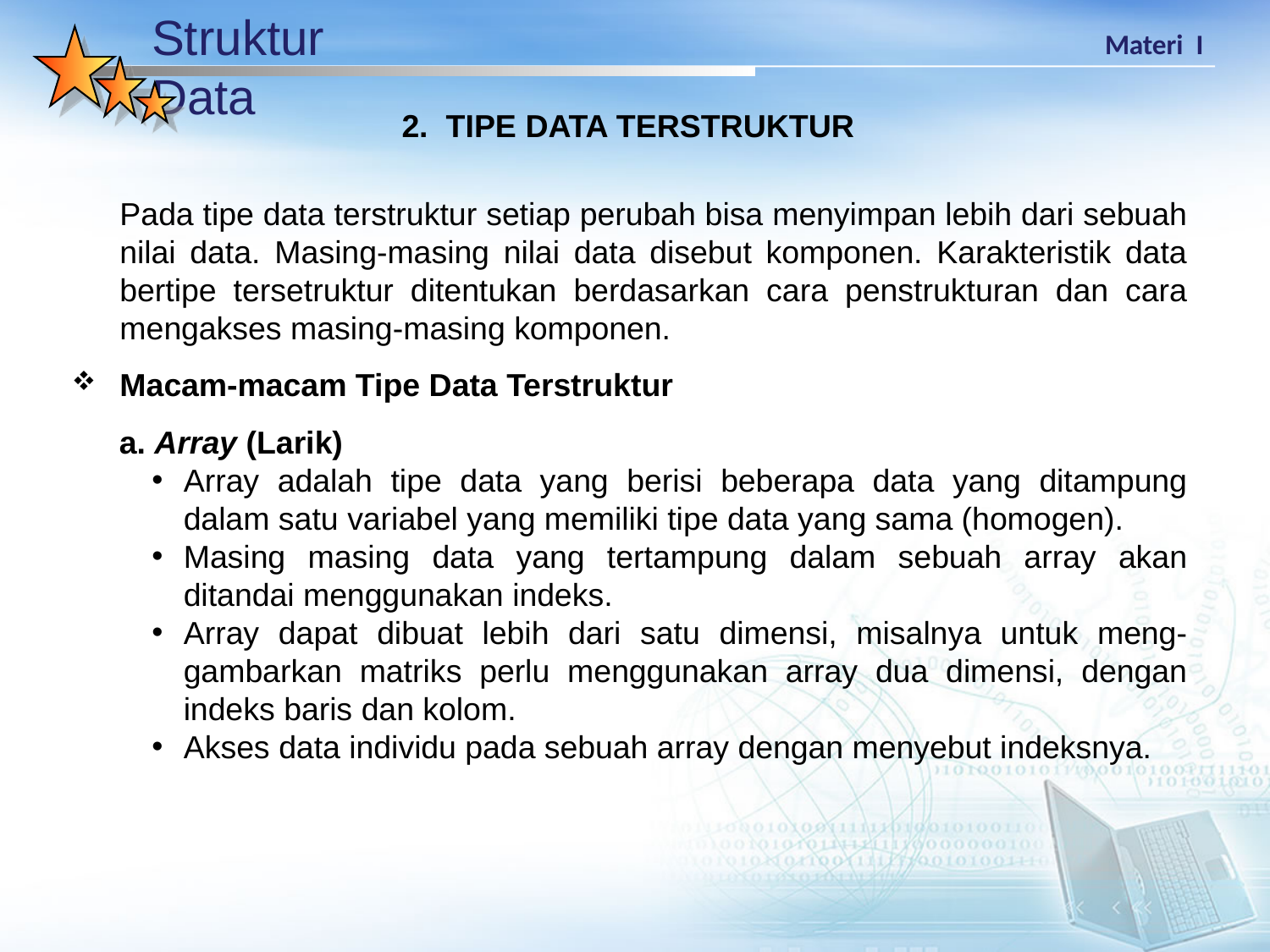

2.  TIPE DATA TERSTRUKTUR
	Pada tipe data terstruktur setiap perubah bisa menyimpan lebih dari sebuah nilai data. Masing-masing nilai data disebut komponen. Karakteristik data bertipe tersetruktur ditentukan berdasarkan cara penstrukturan dan cara mengakses masing-masing komponen.
Macam-macam Tipe Data Terstruktur
 Array (Larik)
Array adalah tipe data yang berisi beberapa data yang ditampung dalam satu variabel yang memiliki tipe data yang sama (homogen).
Masing masing data yang tertampung dalam sebuah array akan ditandai menggunakan indeks.
Array dapat dibuat lebih dari satu dimensi, misalnya untuk meng-gambarkan matriks perlu menggunakan array dua dimensi, dengan indeks baris dan kolom.
Akses data individu pada sebuah array dengan menyebut indeksnya.